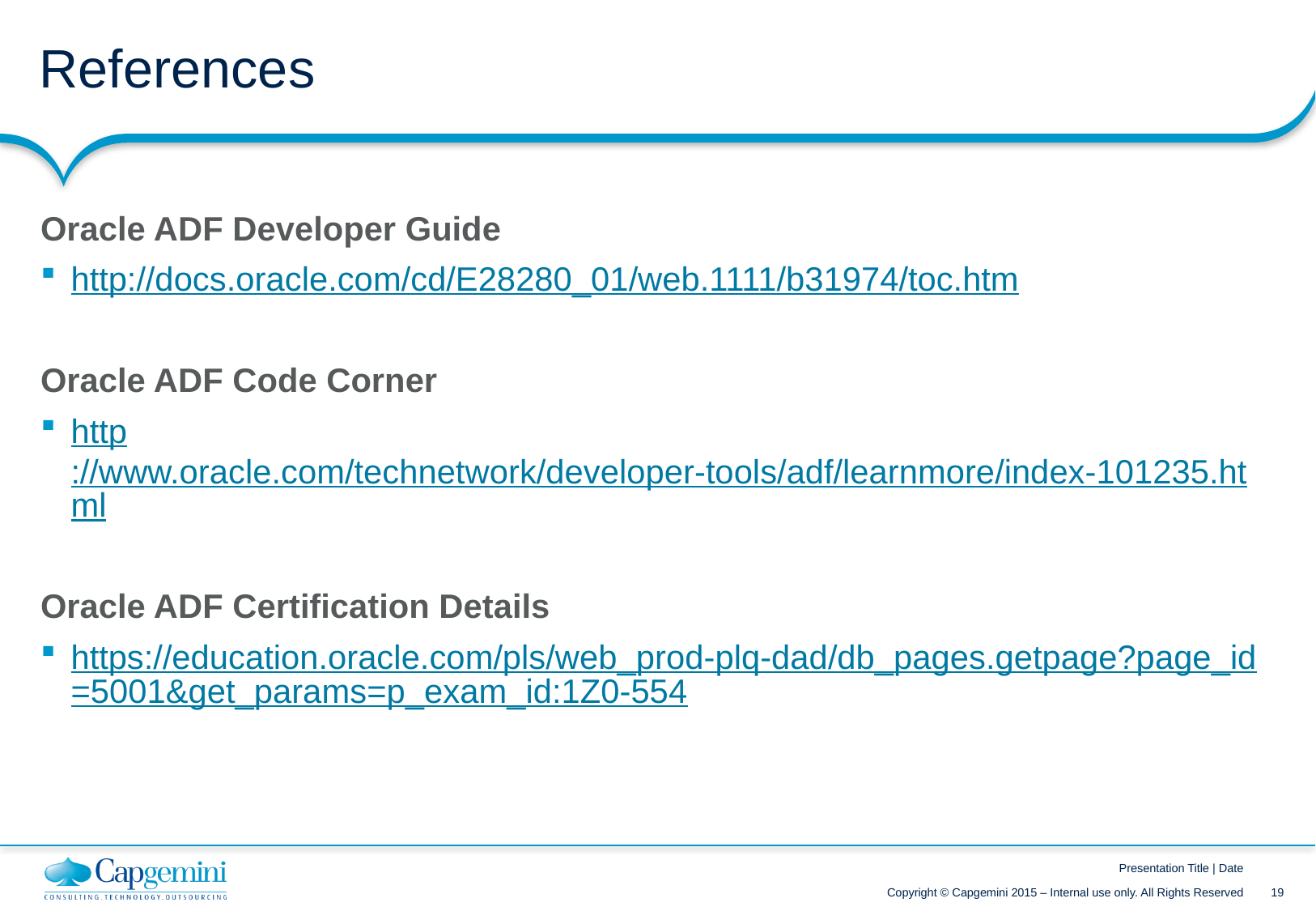

# References
Oracle ADF Developer Guide
http://docs.oracle.com/cd/E28280_01/web.1111/b31974/toc.htm

Oracle ADF Code Corner
http://www.oracle.com/technetwork/developer-tools/adf/learnmore/index-101235.html

Oracle ADF Certification Details
https://education.oracle.com/pls/web_prod-plq-dad/db_pages.getpage?page_id=5001&get_params=p_exam_id:1Z0-554